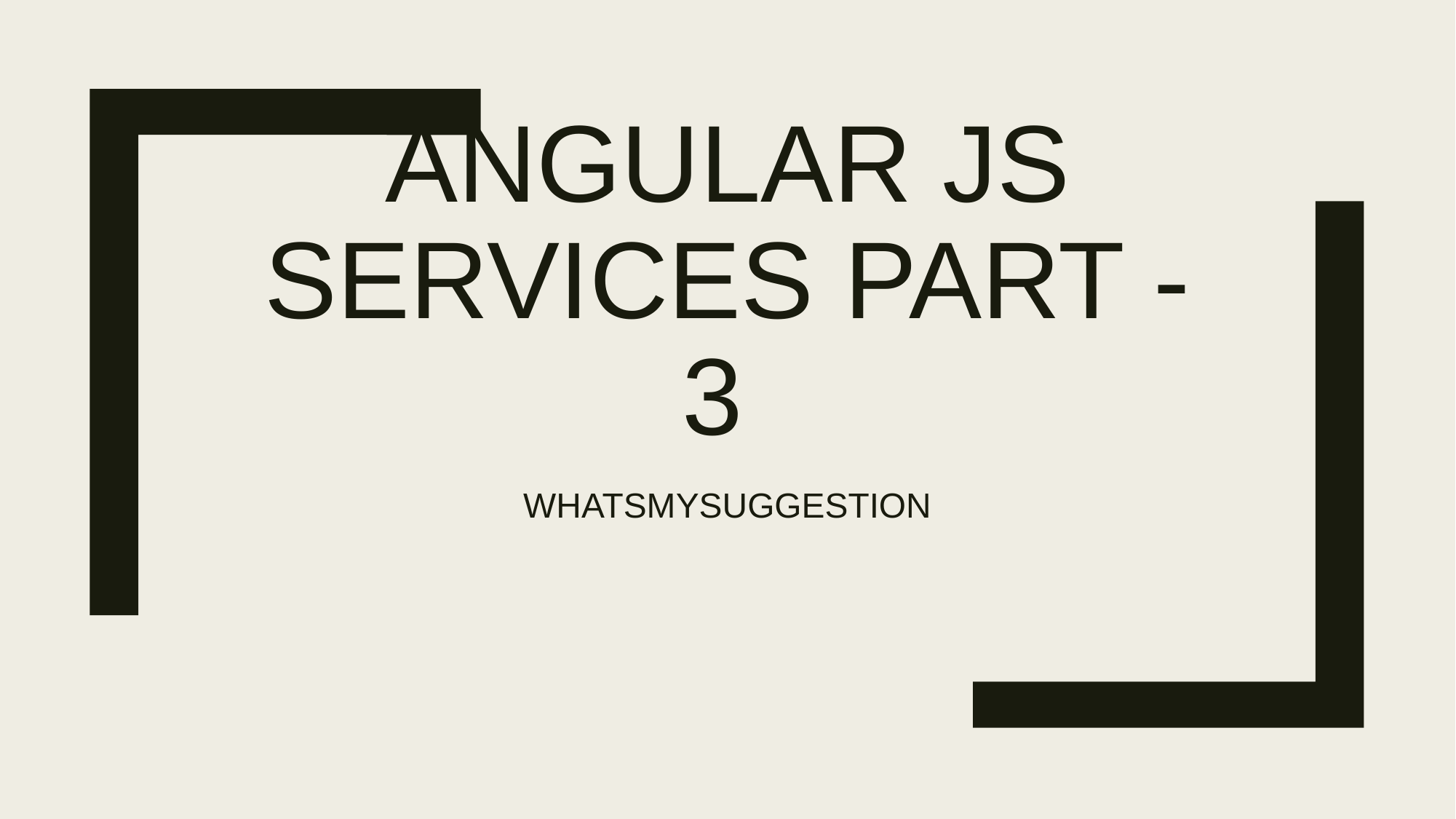

# Angular JS Services PART - 3
WHATSMYSUGGESTION